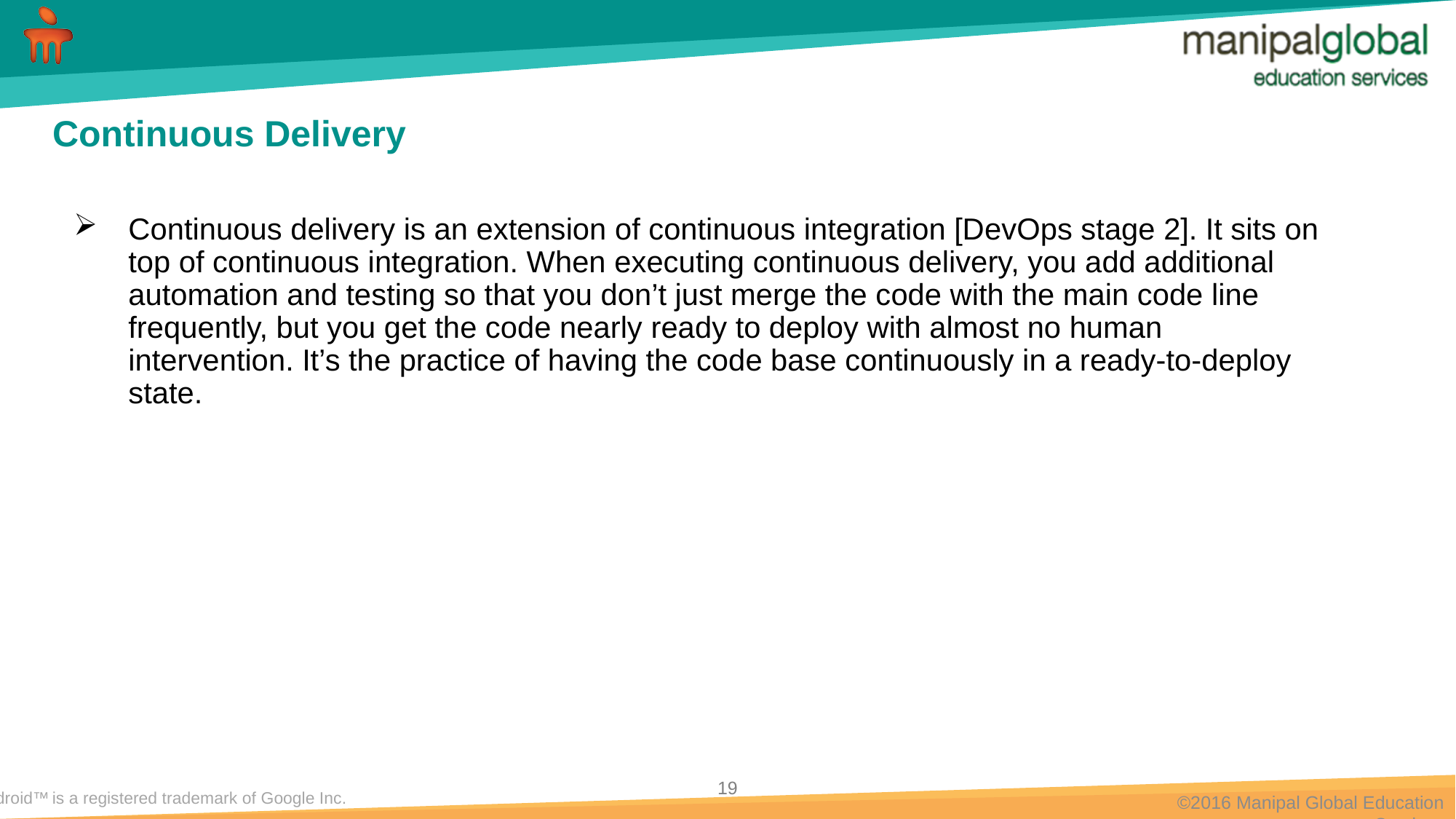

# Continuous Delivery
Continuous delivery is an extension of continuous integration [DevOps stage 2]. It sits on top of continuous integration. When executing continuous delivery, you add additional automation and testing so that you don’t just merge the code with the main code line frequently, but you get the code nearly ready to deploy with almost no human intervention. It’s the practice of having the code base continuously in a ready-to-deploy state.